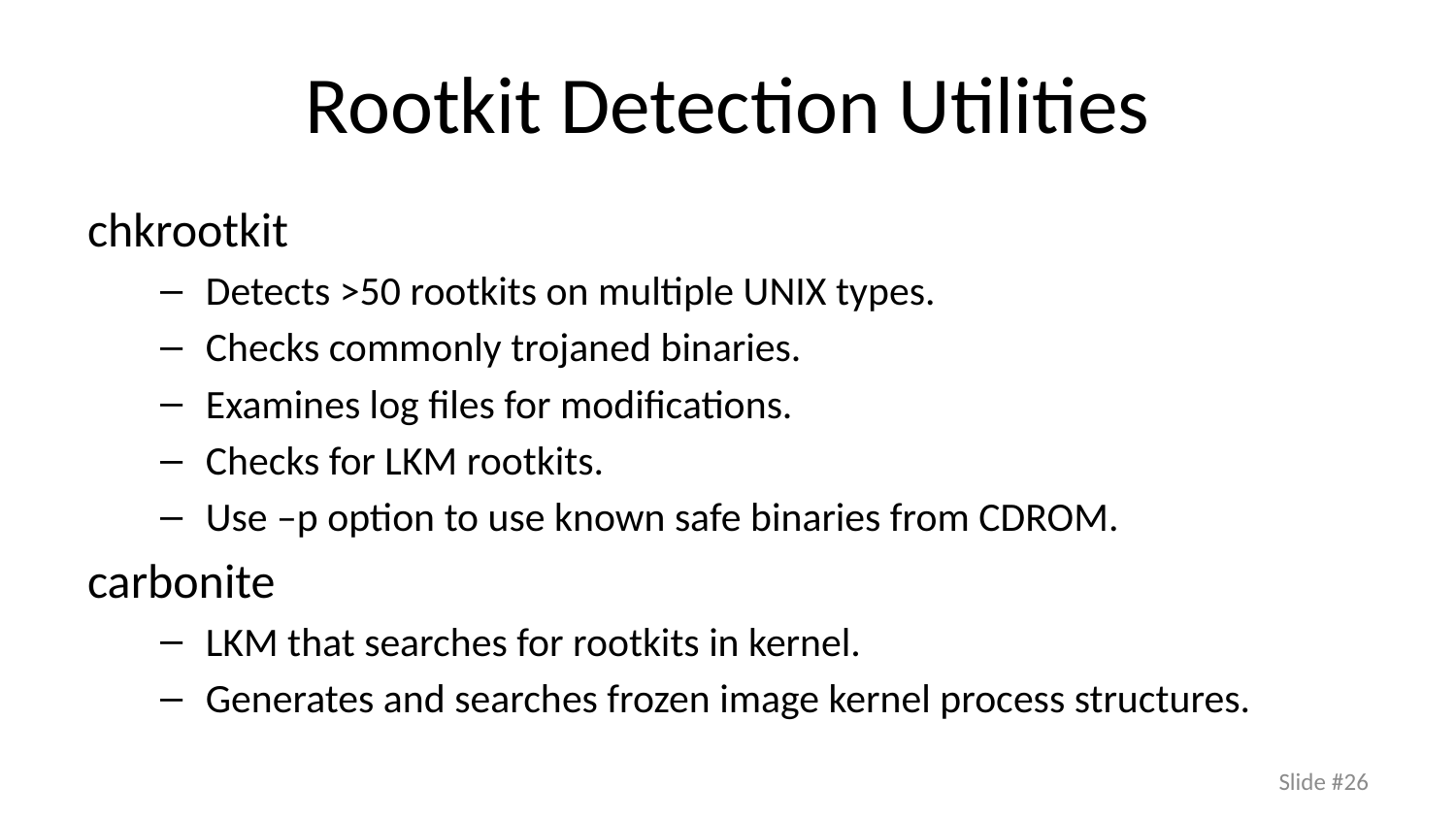

# Rootkit Detection Utilities
chkrootkit
Detects >50 rootkits on multiple UNIX types.
Checks commonly trojaned binaries.
Examines log files for modifications.
Checks for LKM rootkits.
Use –p option to use known safe binaries from CDROM.
carbonite
LKM that searches for rootkits in kernel.
Generates and searches frozen image kernel process structures.
Slide #26